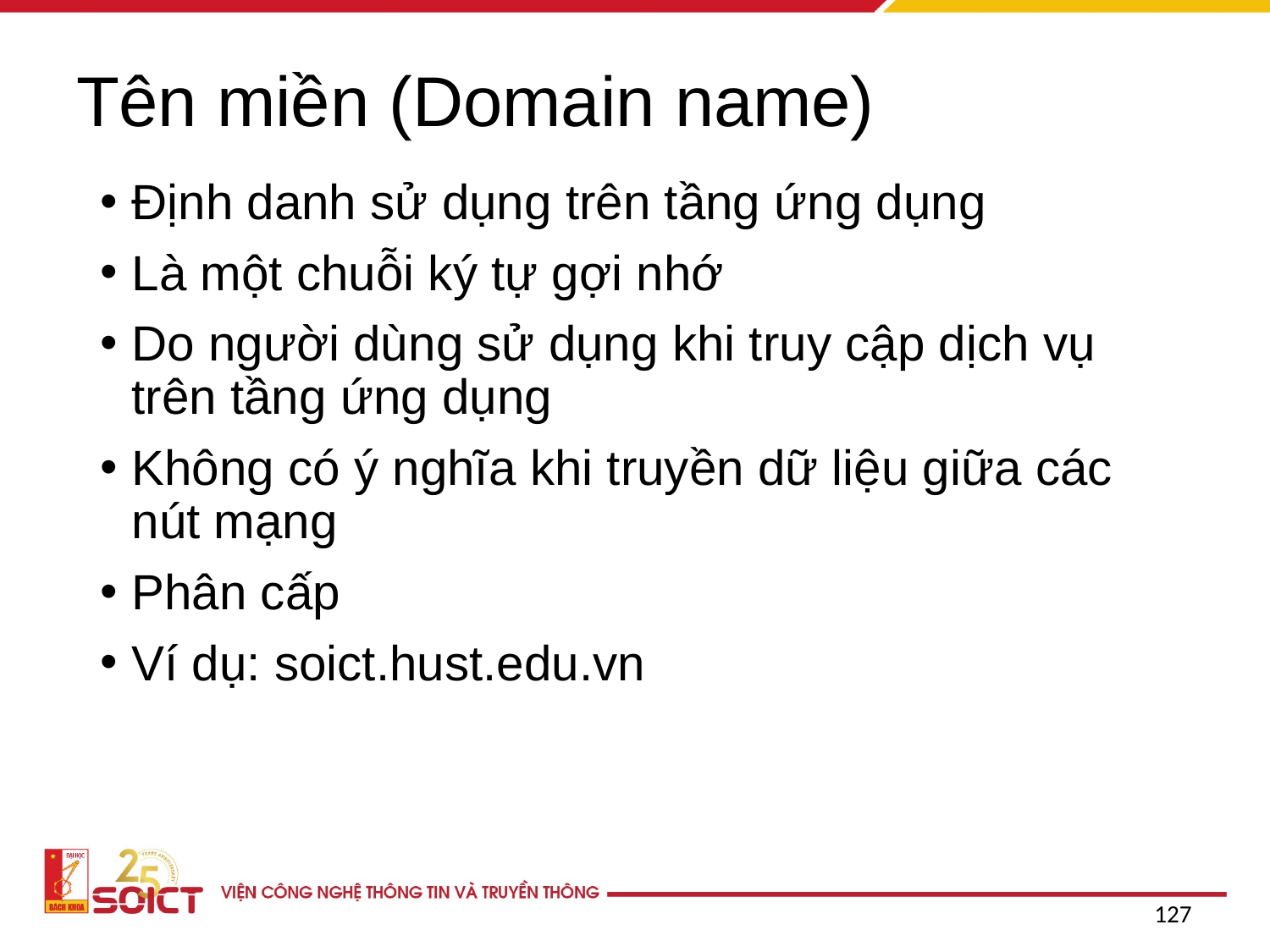

# Tên miền (Domain name)
Định danh sử dụng trên tầng ứng dụng
Là một chuỗi ký tự gợi nhớ
Do người dùng sử dụng khi truy cập dịch vụ trên tầng ứng dụng
Không có ý nghĩa khi truyền dữ liệu giữa các nút mạng
Phân cấp
Ví dụ: soict.hust.edu.vn
127